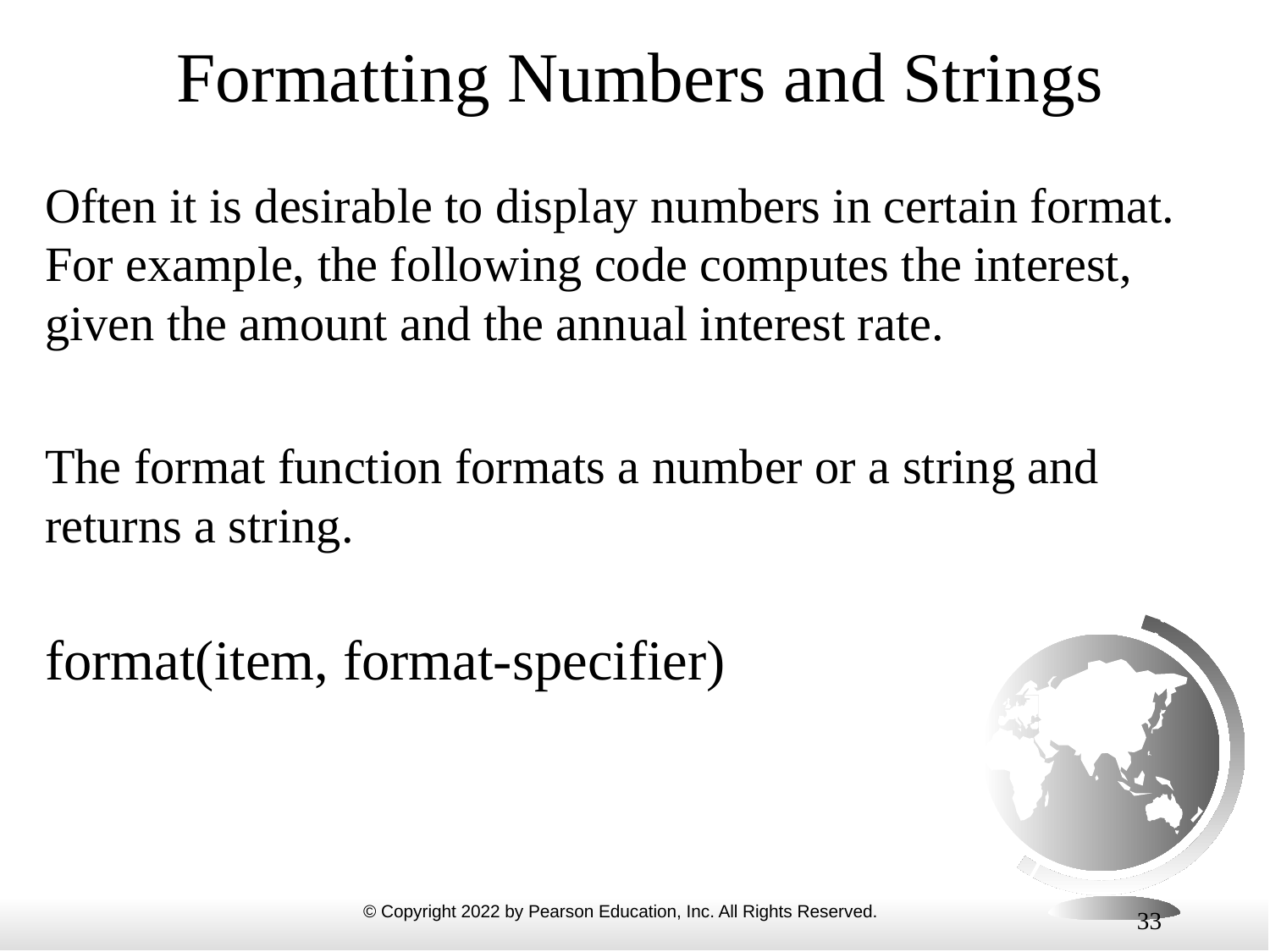

# Formatting Numbers and Strings
Often it is desirable to display numbers in certain format. For example, the following code computes the interest, given the amount and the annual interest rate.

The format function formats a number or a string and returns a string.
format(item, format-specifier)
33